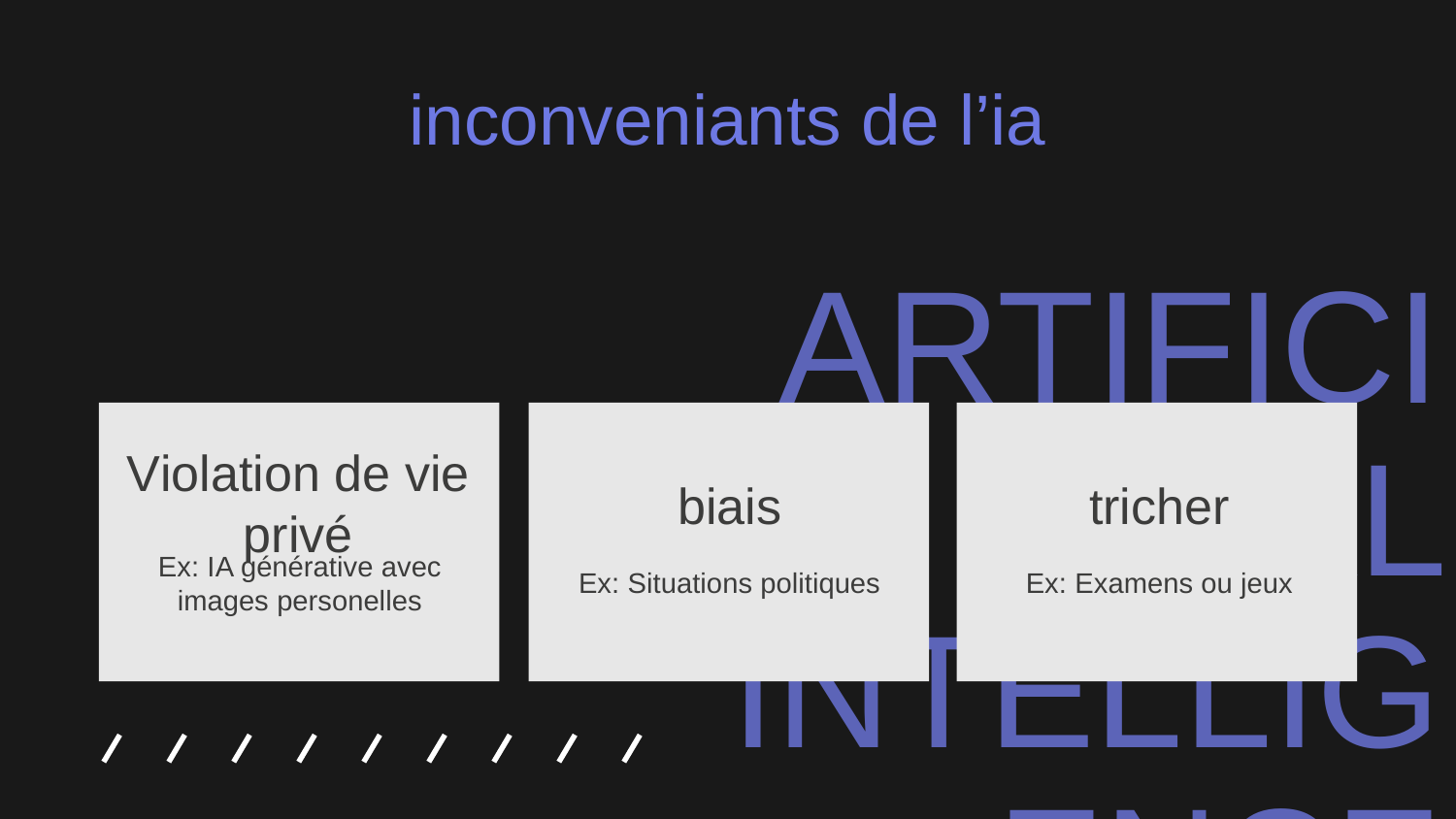

# inconveniants de l’ia

Violation de vie privé
biais
tricher
Ex: IA générative avec images personelles
Ex: Situations politiques
Ex: Examens ou jeux